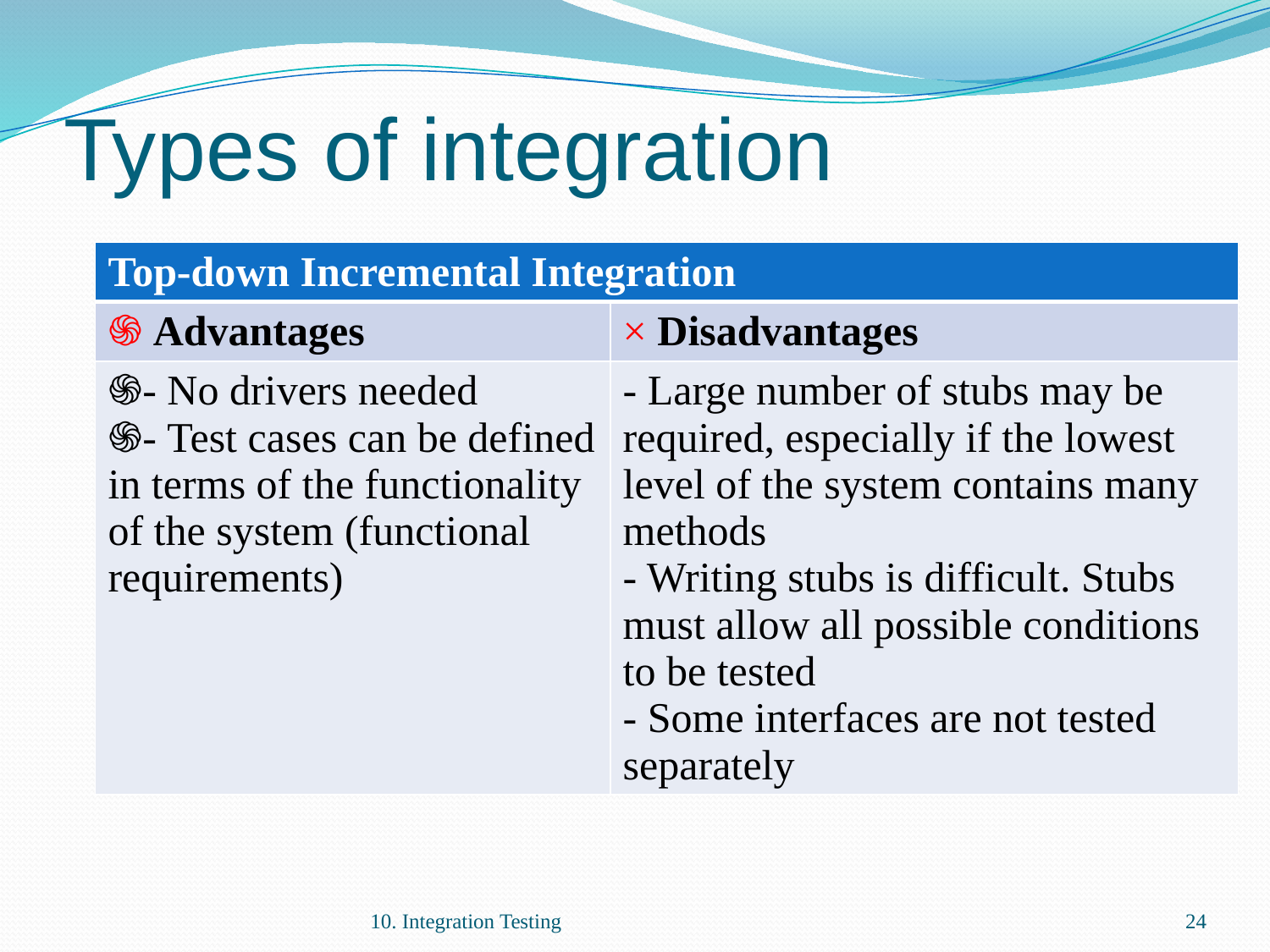

# Types of integration
| Top-down Incremental Integration |  |
| --- | --- |
| ֍ Advantages | × Disadvantages |
| ֍- No drivers needed ֍- Test cases can be defined in terms of the functionality of the system (functional requirements) | - Large number of stubs may be required, especially if the lowest level of the system contains many methods - Writing stubs is difficult. Stubs must allow all possible conditions to be tested - Some interfaces are not tested separately |
10. Integration Testing
24